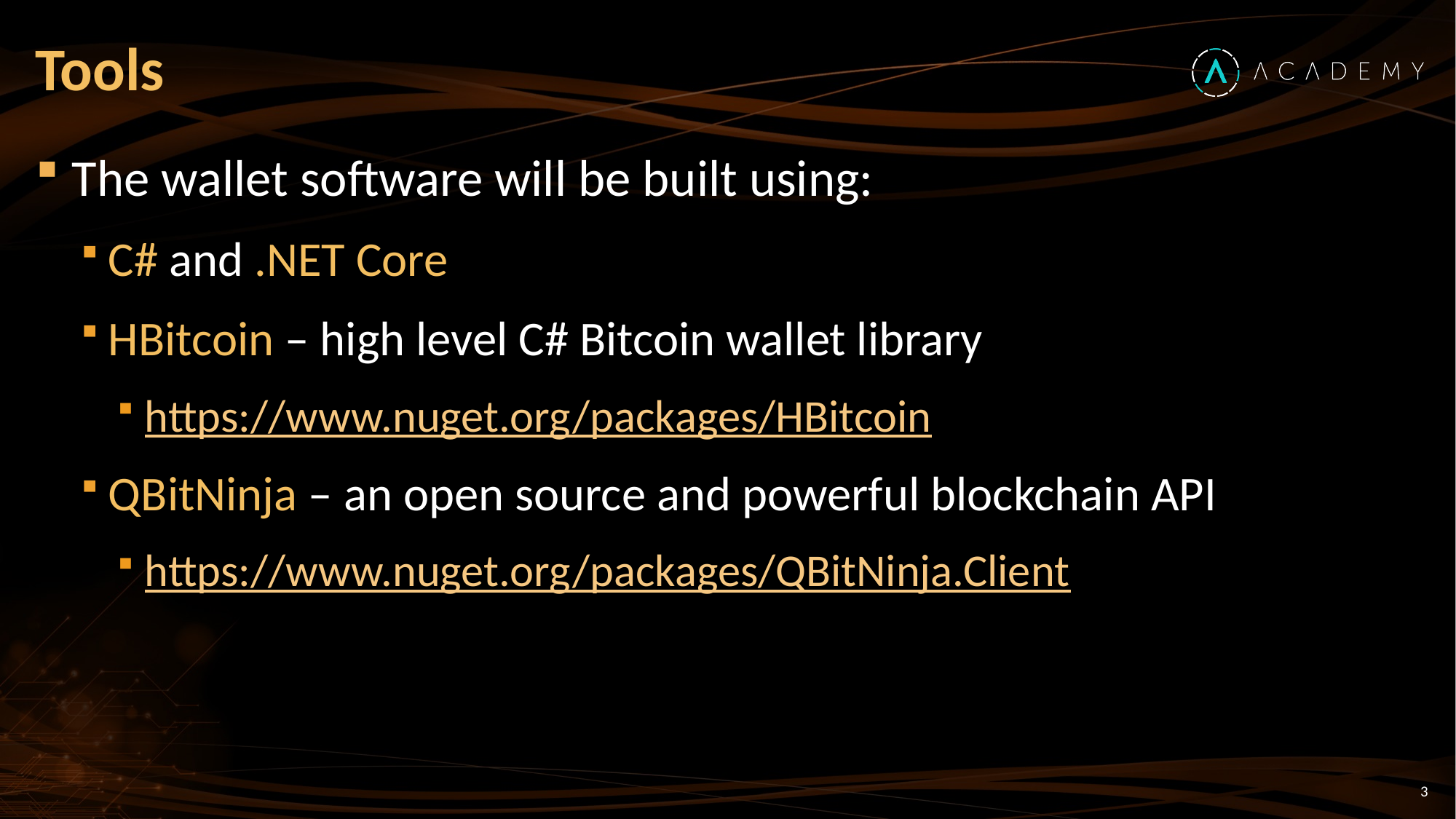

# Tools
The wallet software will be built using:
C# and .NET Core
HBitcoin – high level C# Bitcoin wallet library
https://www.nuget.org/packages/HBitcoin
QBitNinja – an open source and powerful blockchain API
https://www.nuget.org/packages/QBitNinja.Client

3